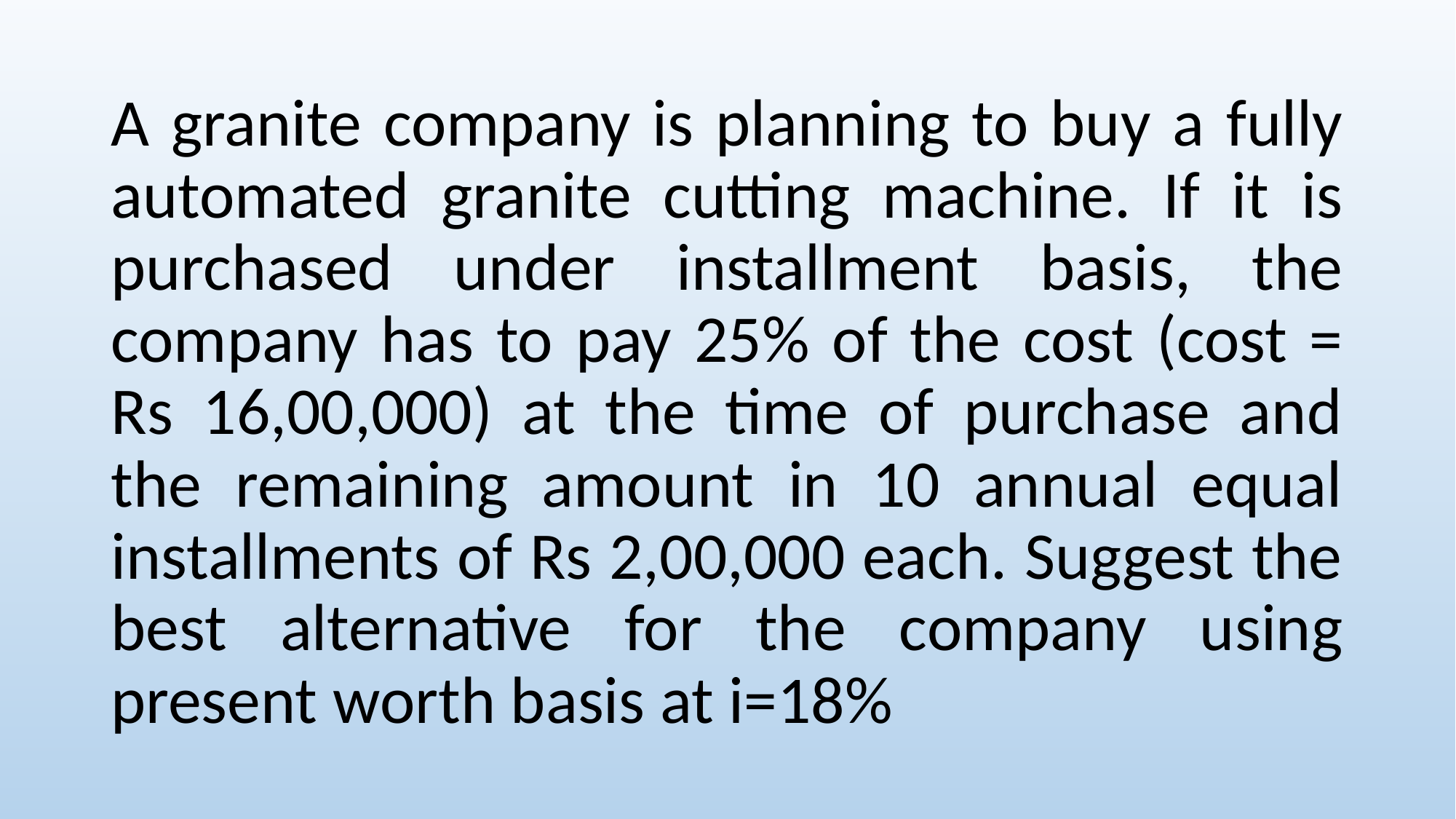

# A granite company is planning to buy a fully automated granite cutting machine. If it is purchased under installment basis, the company has to pay 25% of the cost (cost = Rs 16,00,000) at the time of purchase and the remaining amount in 10 annual equal installments of Rs 2,00,000 each. Suggest the best alternative for the company using present worth basis at i=18%